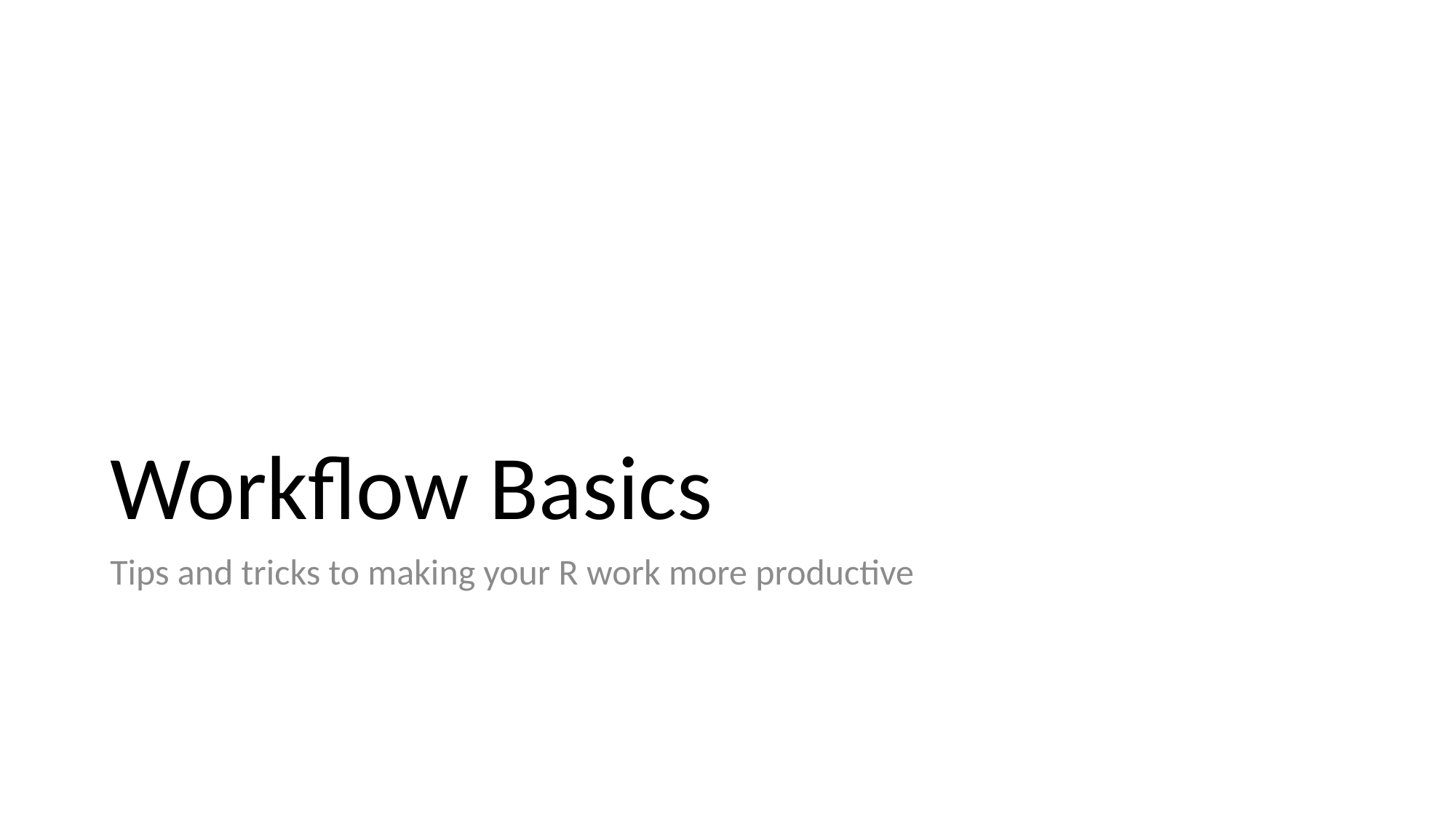

# Workflow Basics
Tips and tricks to making your R work more productive